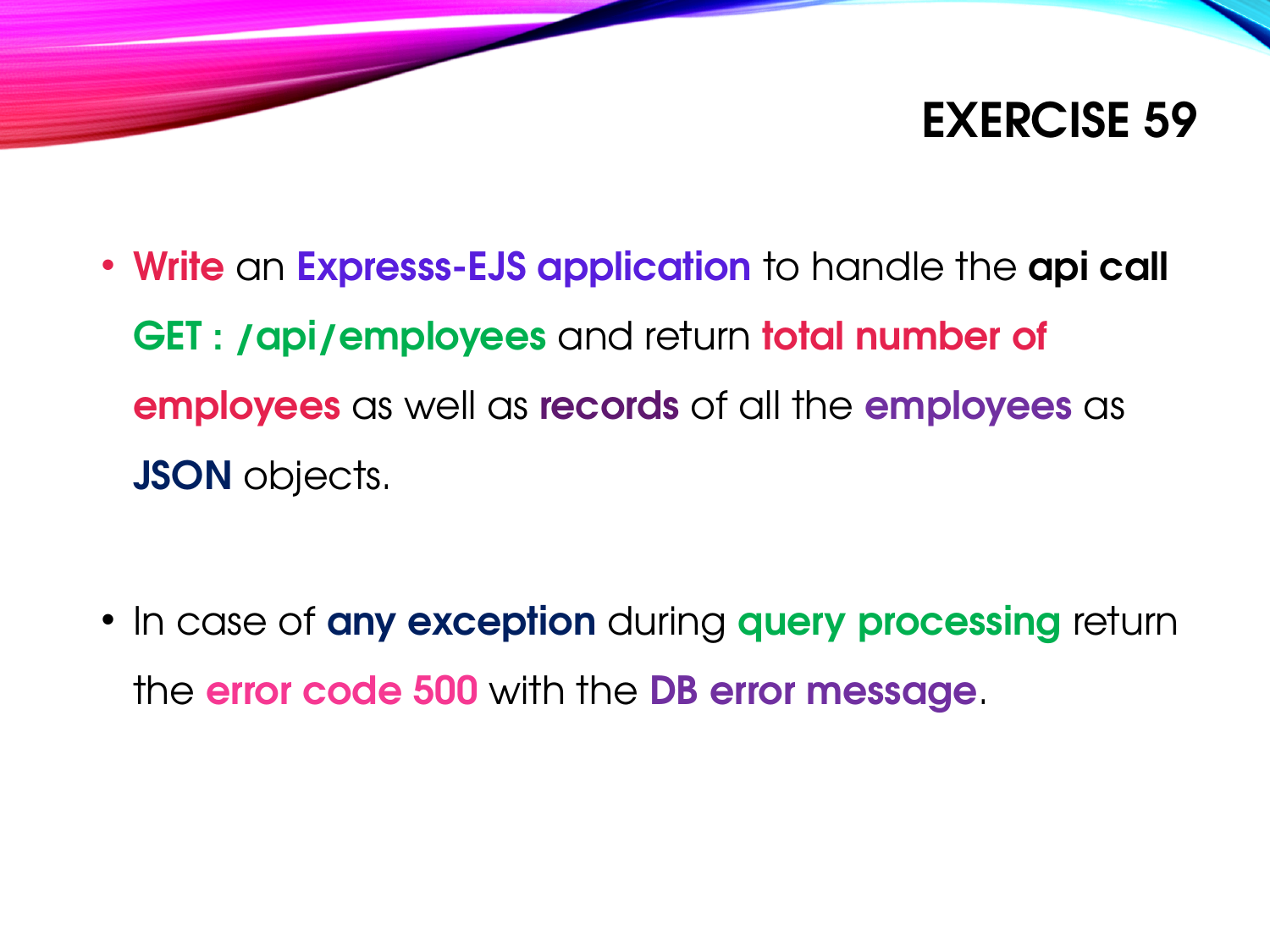

# Exercise 59
Write an Expresss-EJS application to handle the api call GET : /api/employees and return total number of employees as well as records of all the employees as JSON objects.

In case of any exception during query processing return the error code 500 with the DB error message.